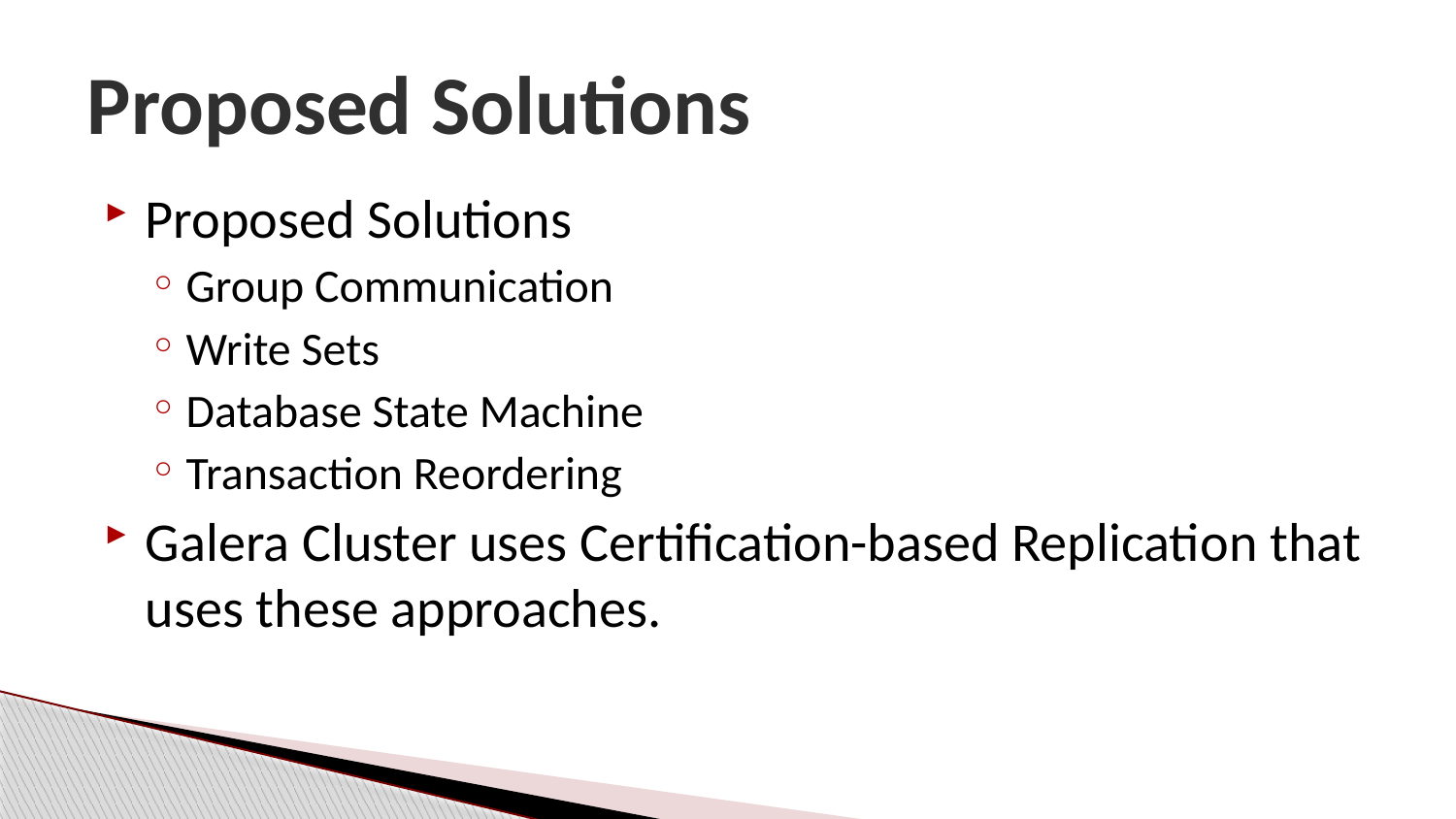

# Proposed Solutions
Proposed Solutions
Group Communication
Write Sets
Database State Machine
Transaction Reordering
Galera Cluster uses Certification-based Replication that uses these approaches.